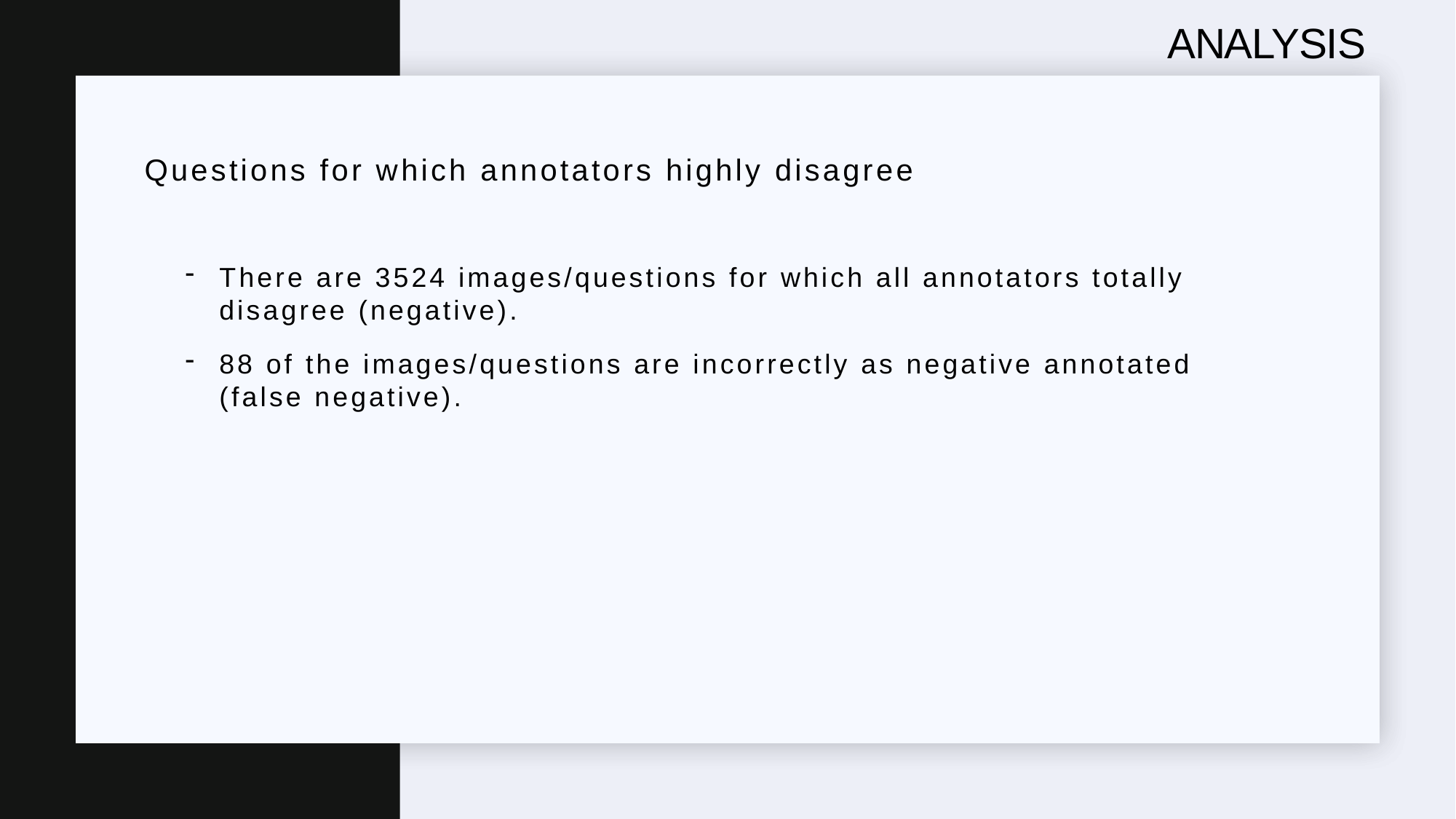

# ANALYSIS
Questions for which annotators highly disagree

There are 3524 images/questions for which all annotators totally disagree (negative).
88 of the images/questions are incorrectly as negative annotated (false negative).